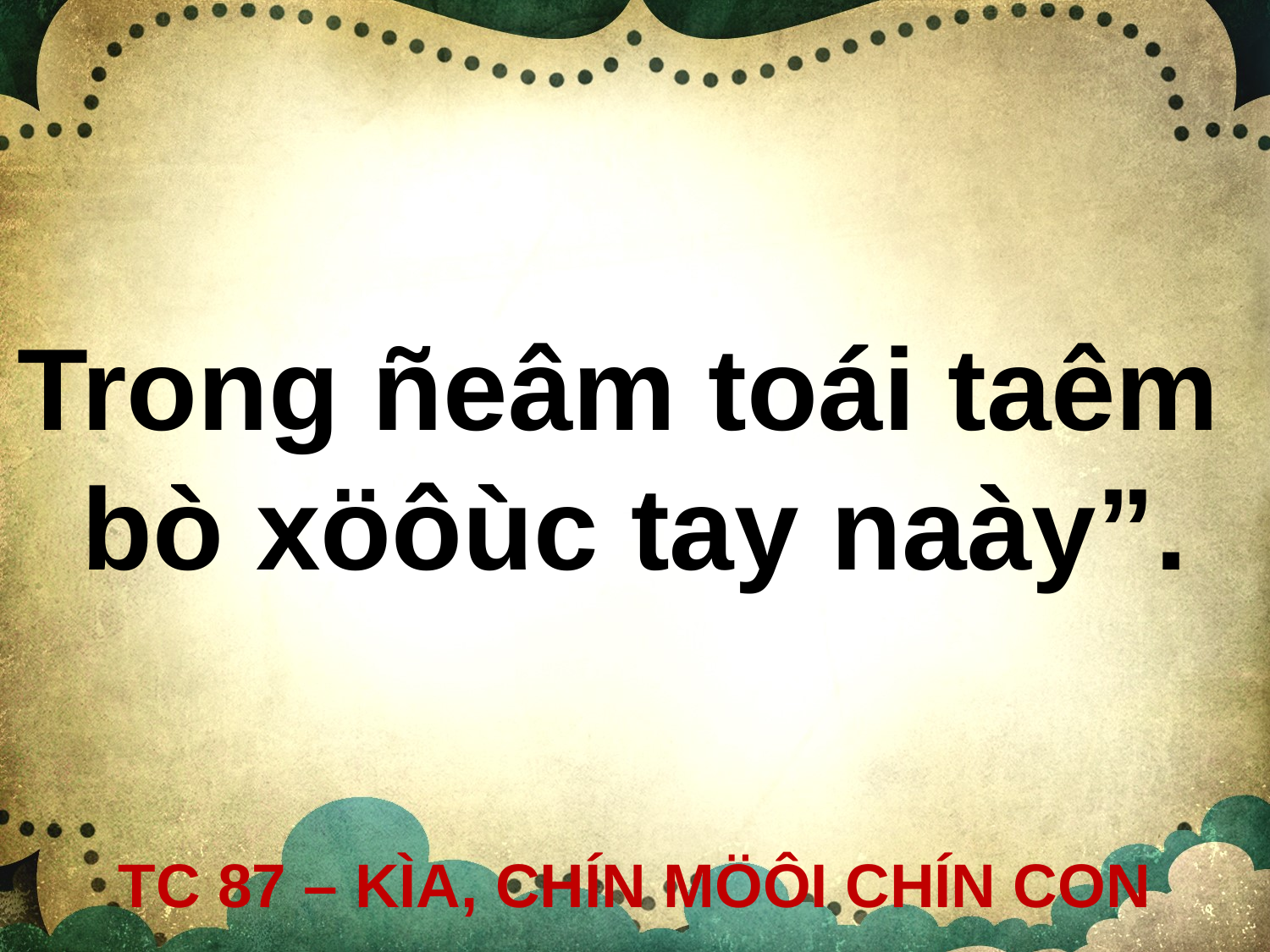

Trong ñeâm toái taêm
bò xöôùc tay naày”.
TC 87 – KÌA, CHÍN MÖÔI CHÍN CON